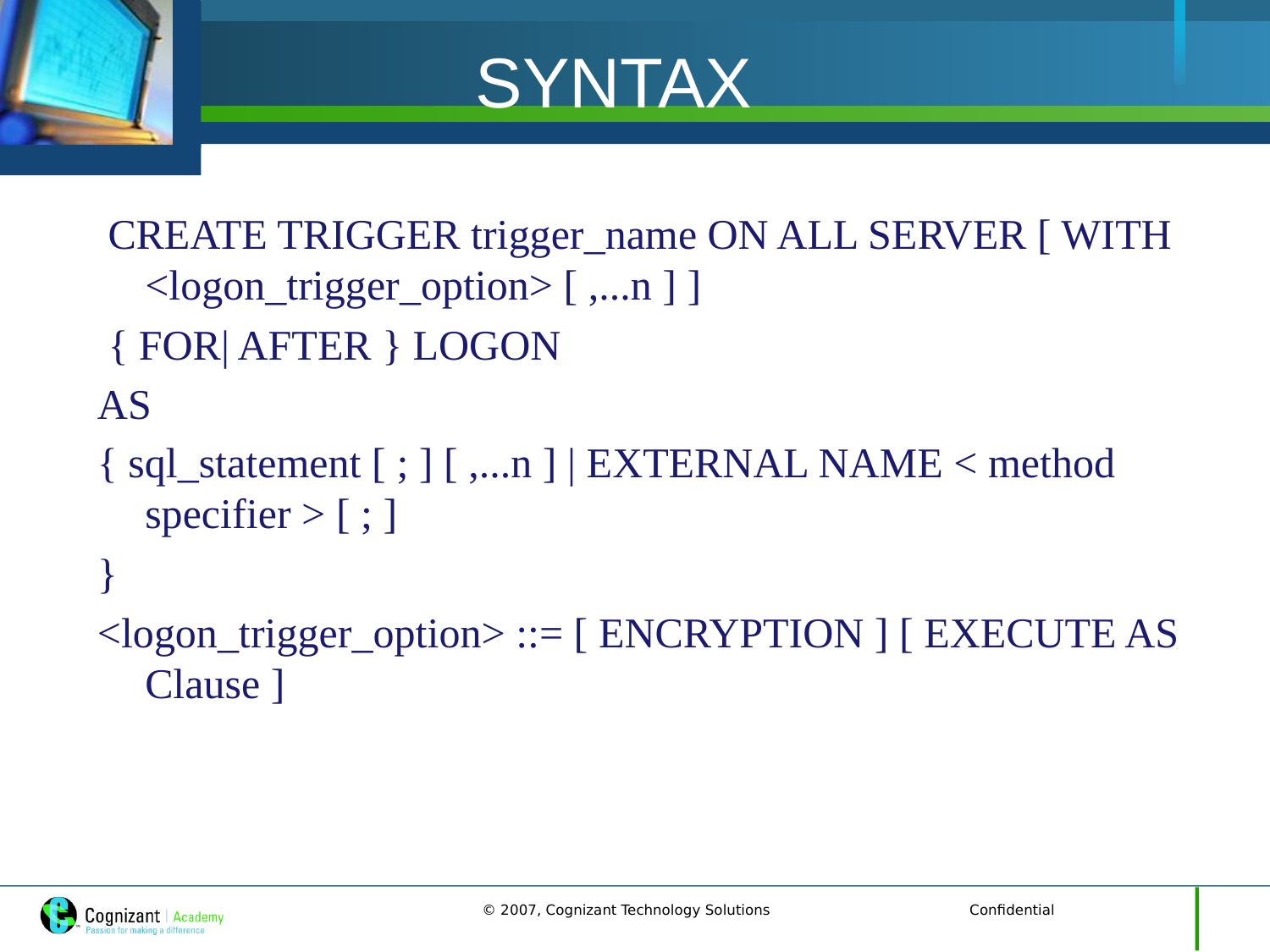

SYNTAX
 CREATE TRIGGER trigger_name ON ALL SERVER [ WITH <logon_trigger_option> [ ,...n ] ]
 { FOR| AFTER } LOGON
AS
{ sql_statement [ ; ] [ ,...n ] | EXTERNAL NAME < method specifier > [ ; ]
}
<logon_trigger_option> ::= [ ENCRYPTION ] [ EXECUTE AS Clause ]